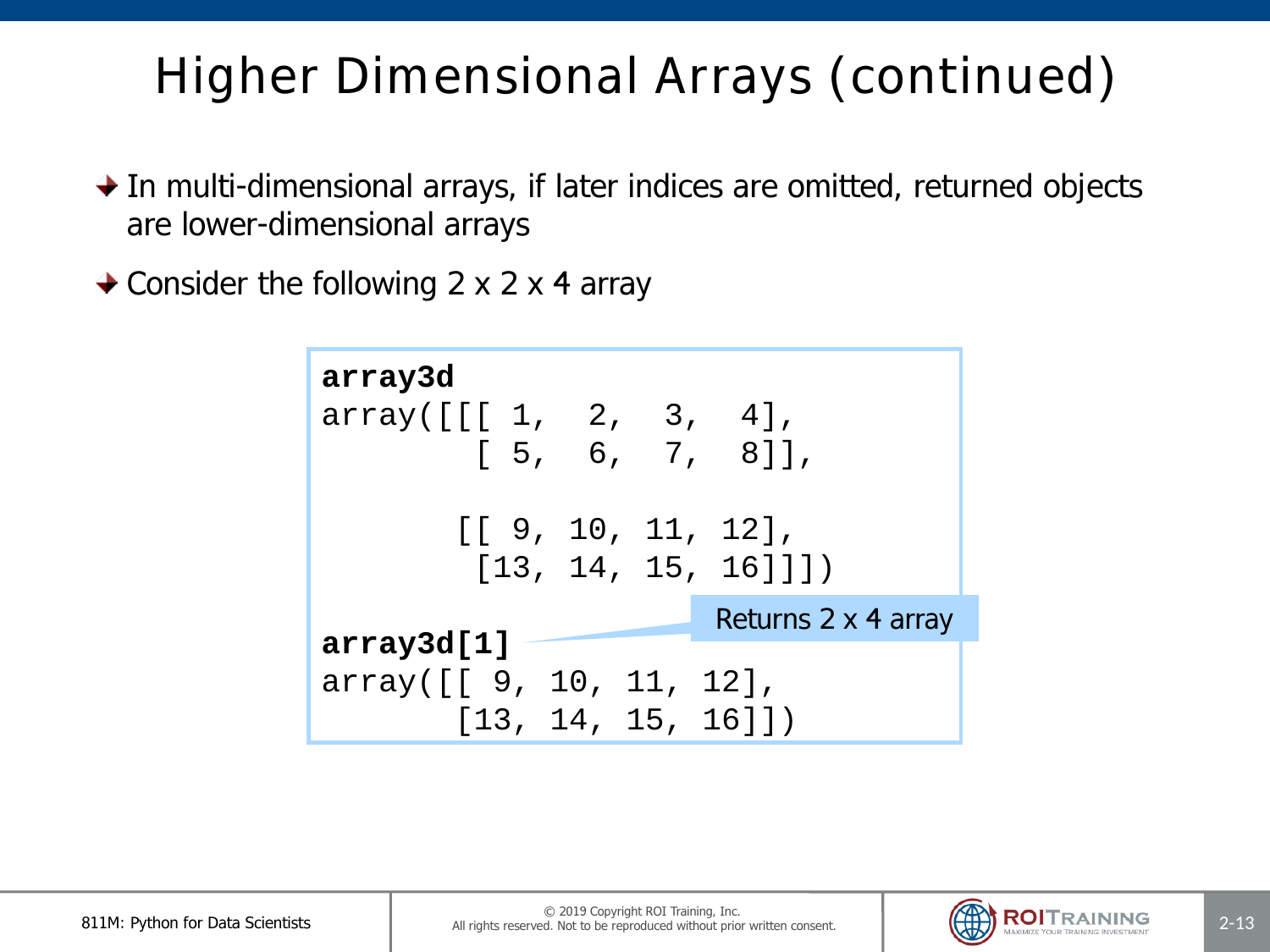

# Higher Dimensional Arrays (continued)
In multi-dimensional arrays, if later indices are omitted, returned objects are lower-dimensional arrays
Consider the following 2 x 2 x 4 array
array3d
array([[[ 1,  2,  3,  4],
        [ 5,  6,  7,  8]],

       [[ 9, 10, 11, 12],
        [13, 14, 15, 16]]])

array3d[1]
array([[ 9, 10, 11, 12],
       [13, 14, 15, 16]])
Returns 2 x 4 array